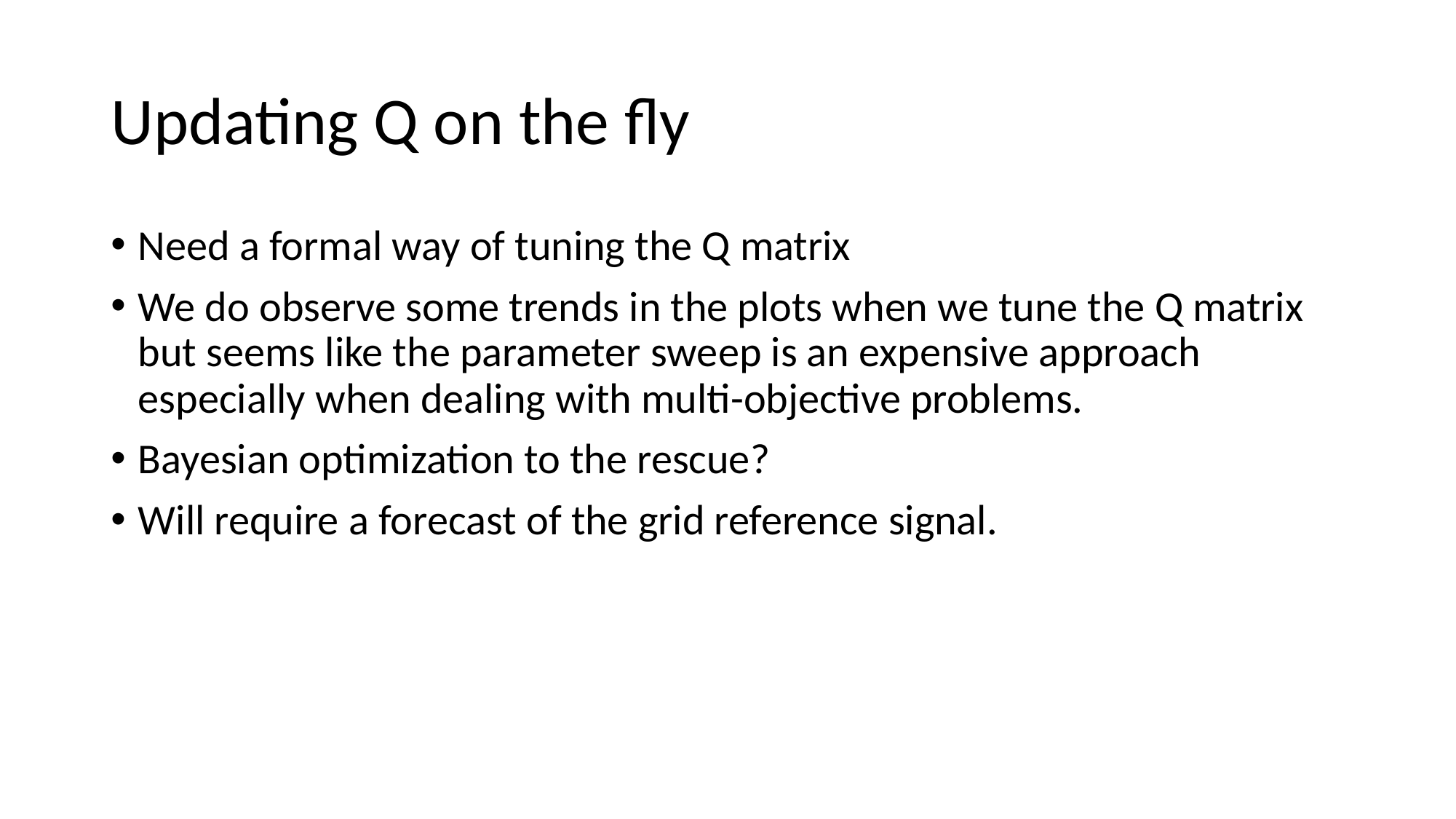

# Updating Q on the fly
Need a formal way of tuning the Q matrix
We do observe some trends in the plots when we tune the Q matrix but seems like the parameter sweep is an expensive approach especially when dealing with multi-objective problems.
Bayesian optimization to the rescue?
Will require a forecast of the grid reference signal.